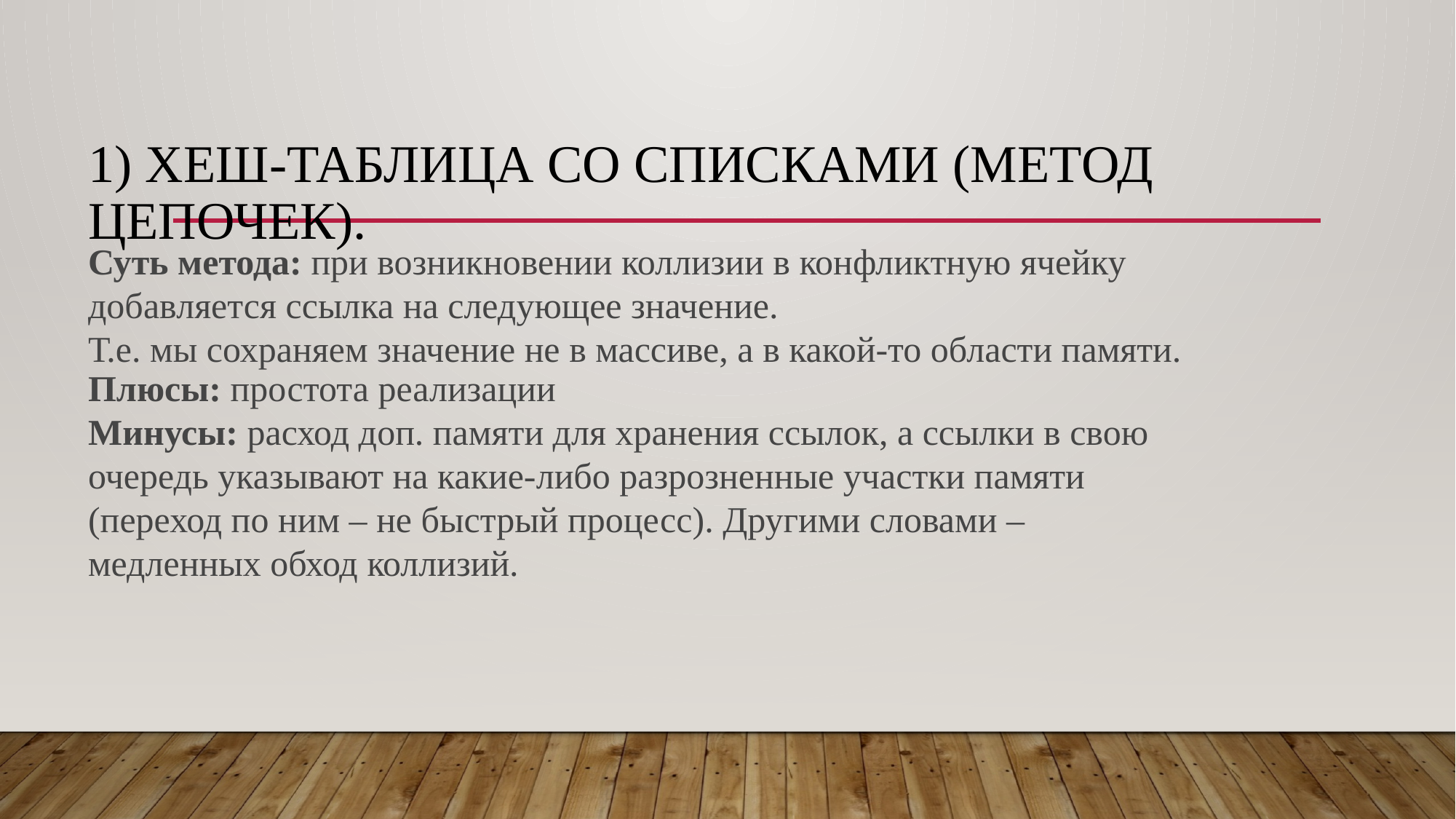

# 1) Хеш-таблица со списками (метод цепочек).
Суть метода: при возникновении коллизии в конфликтную ячейку добавляется ссылка на следующее значение.
Т.е. мы сохраняем значение не в массиве, а в какой-то области памяти.
Плюсы: простота реализации
Минусы: расход доп. памяти для хранения ссылок, а ссылки в свою очередь указывают на какие-либо разрозненные участки памяти (переход по ним – не быстрый процесс). Другими словами – медленных обход коллизий.